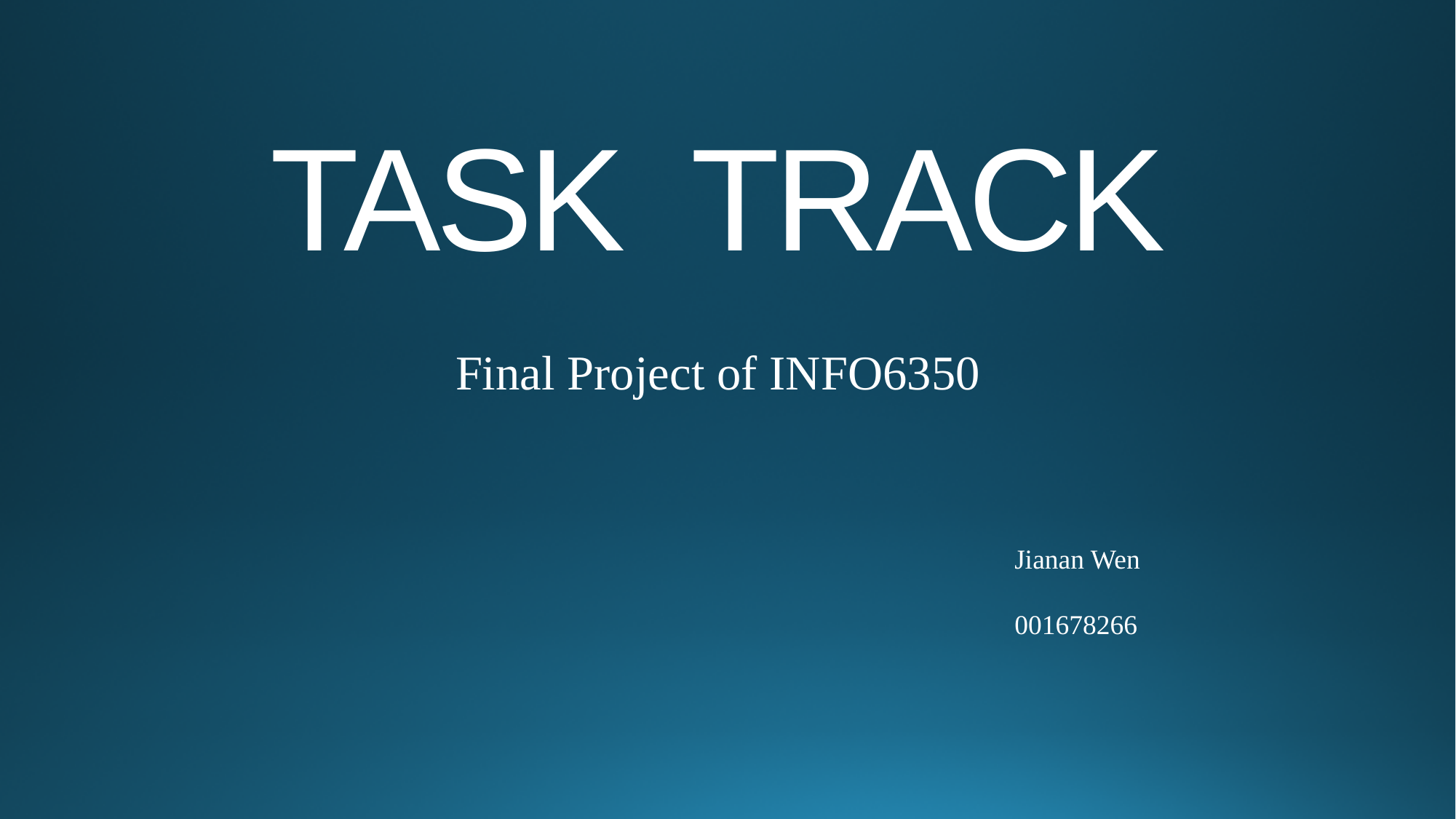

# TASK  TRACK
Final Project of INFO6350
Jianan Wen

001678266